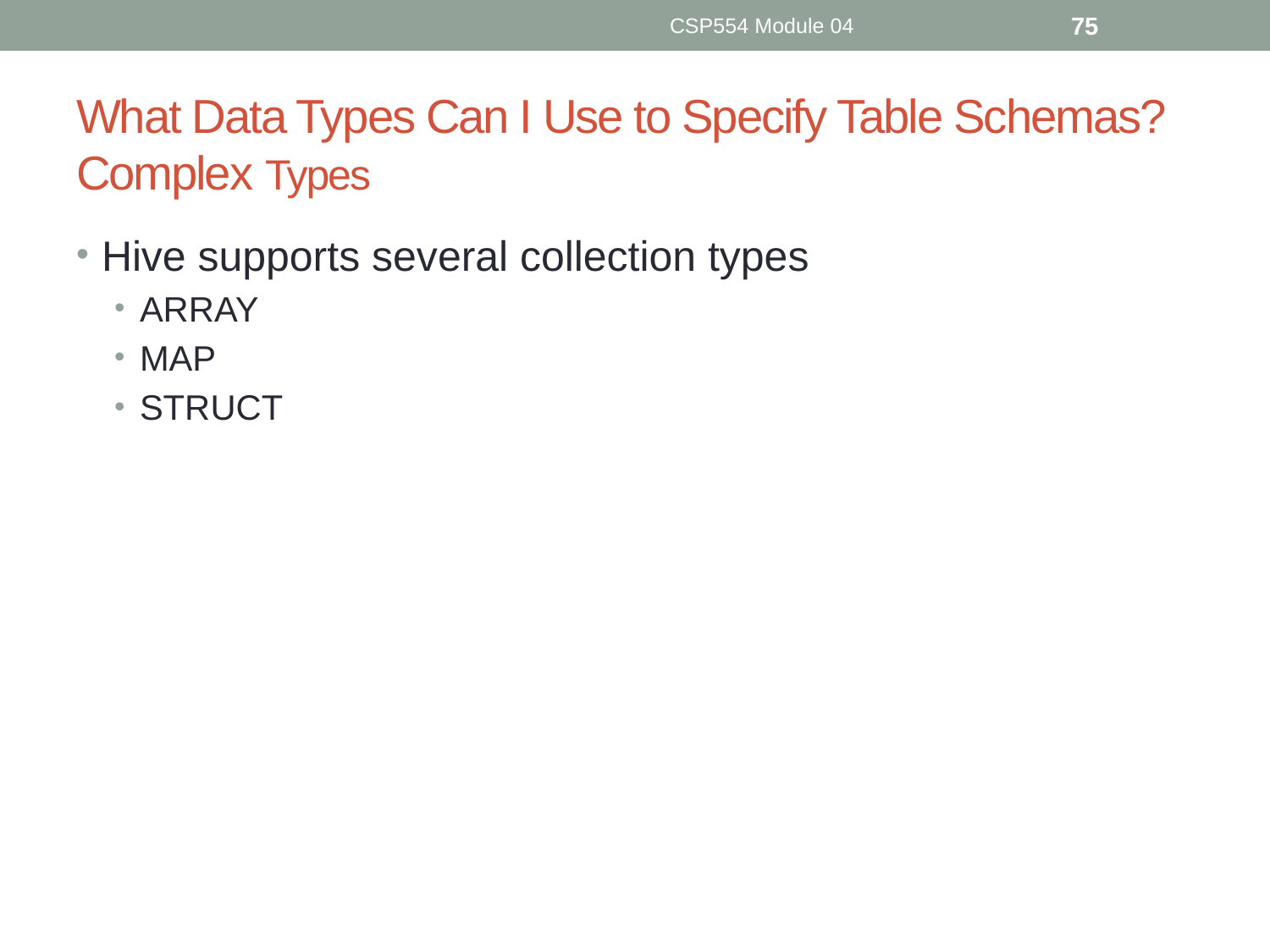

CSP554 Module 04
75
# What Data Types Can I Use to Specify Table Schemas? Complex Types
Hive supports several collection types
ARRAY
MAP
STRUCT